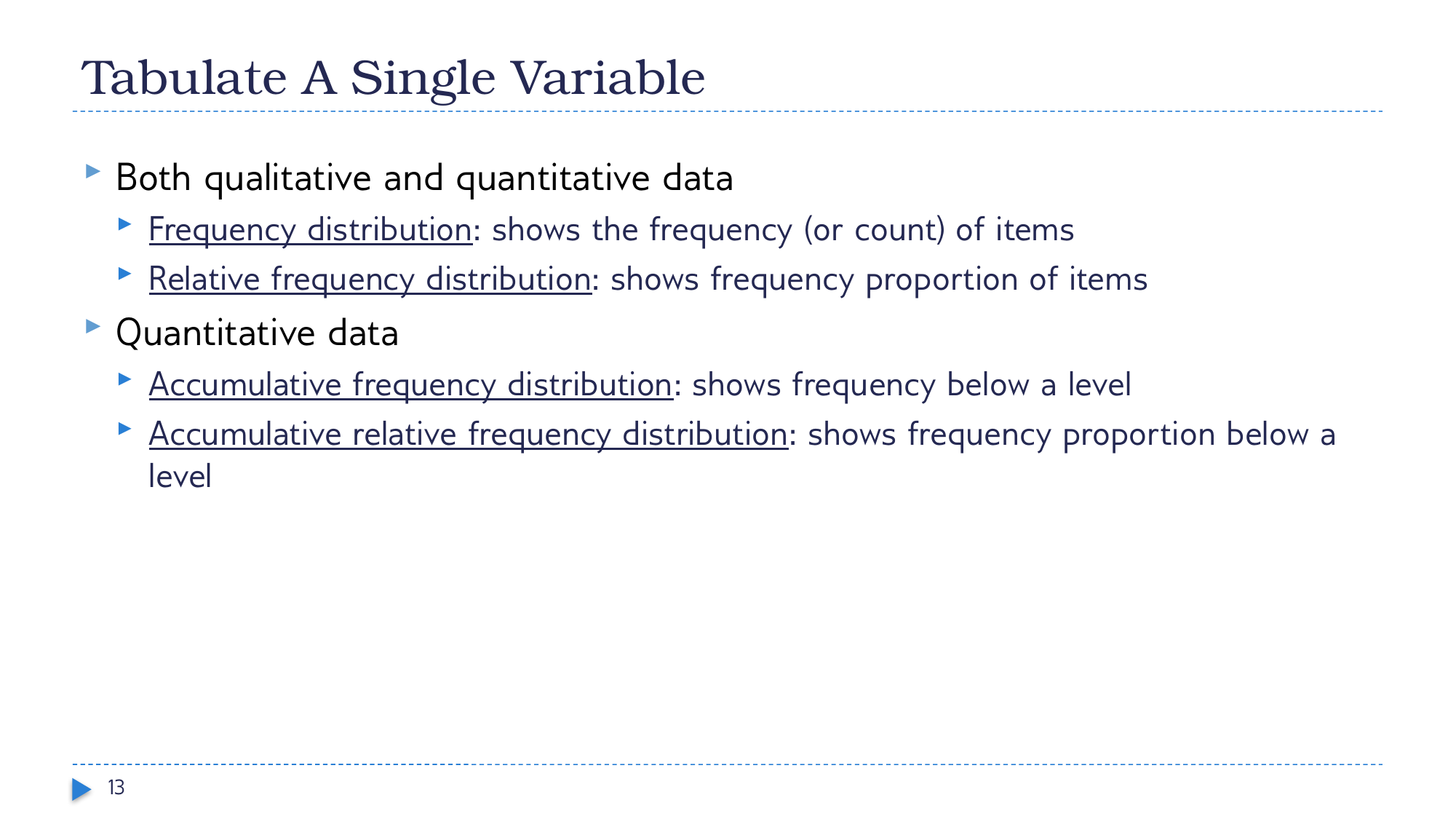

# Tabulate A Single Variable
Both qualitative and quantitative data
Frequency distribution: shows the frequency (or count) of items
Relative frequency distribution: shows frequency proportion of items
Quantitative data
Accumulative frequency distribution: shows frequency below a level
Accumulative relative frequency distribution: shows frequency proportion below a level

13